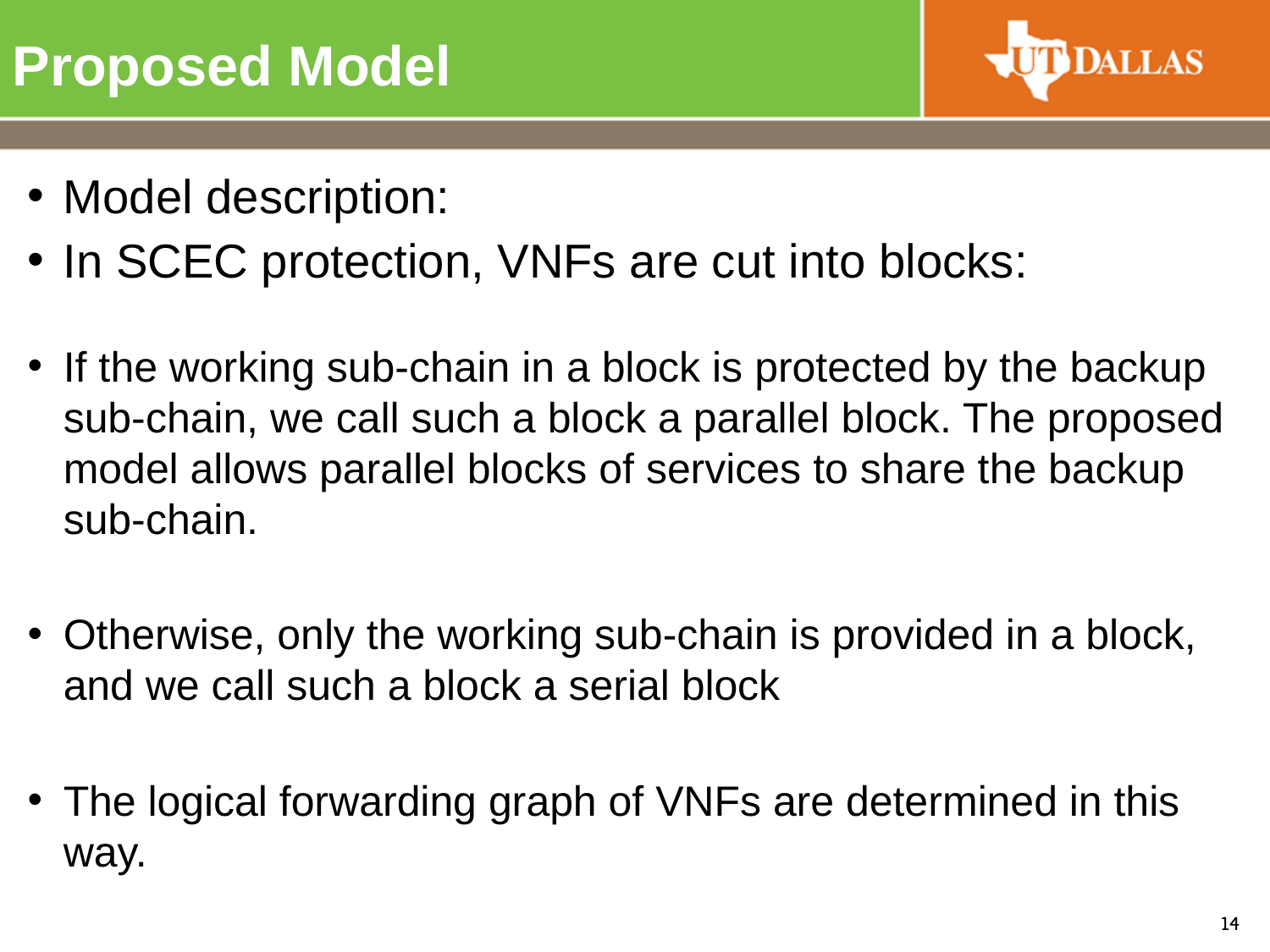

# Proposed Model
Model description:
In SCEC protection, VNFs are cut into blocks:

If the working sub-chain in a block is protected by the backup sub-chain, we call such a block a parallel block. The proposed model allows parallel blocks of services to share the backup sub-chain.

Otherwise, only the working sub-chain is provided in a block, and we call such a block a serial block

The logical forwarding graph of VNFs are determined in this way.
14